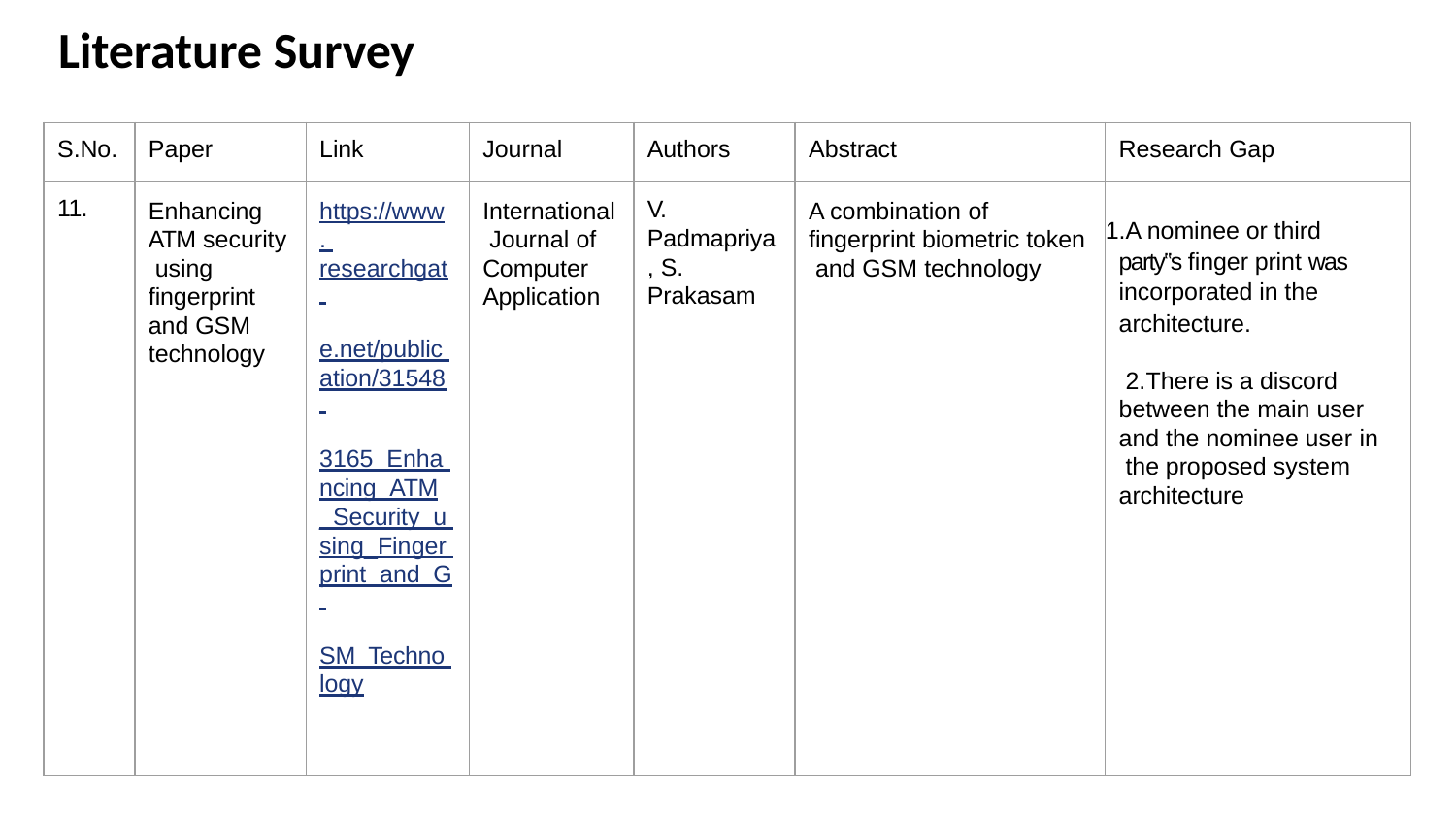

# Literature Survey
| S.No. | Paper | Link | Journal | Authors | Abstract | Research Gap |
| --- | --- | --- | --- | --- | --- | --- |
| 11. | Enhancing ATM security using fingerprint and GSM technology | https://www. researchgat e.net/public ation/31548 3165\_Enha ncing\_ATM \_Security\_u sing\_Finger print\_and\_G SM\_Techno logy | International Journal of Computer Application | V. Padmapriya , S. Prakasam | A combination of fingerprint biometric token and GSM technology | A nominee or third party‟s finger print was incorporated in the architecture. There is a discord between the main user and the nominee user in the proposed system architecture |